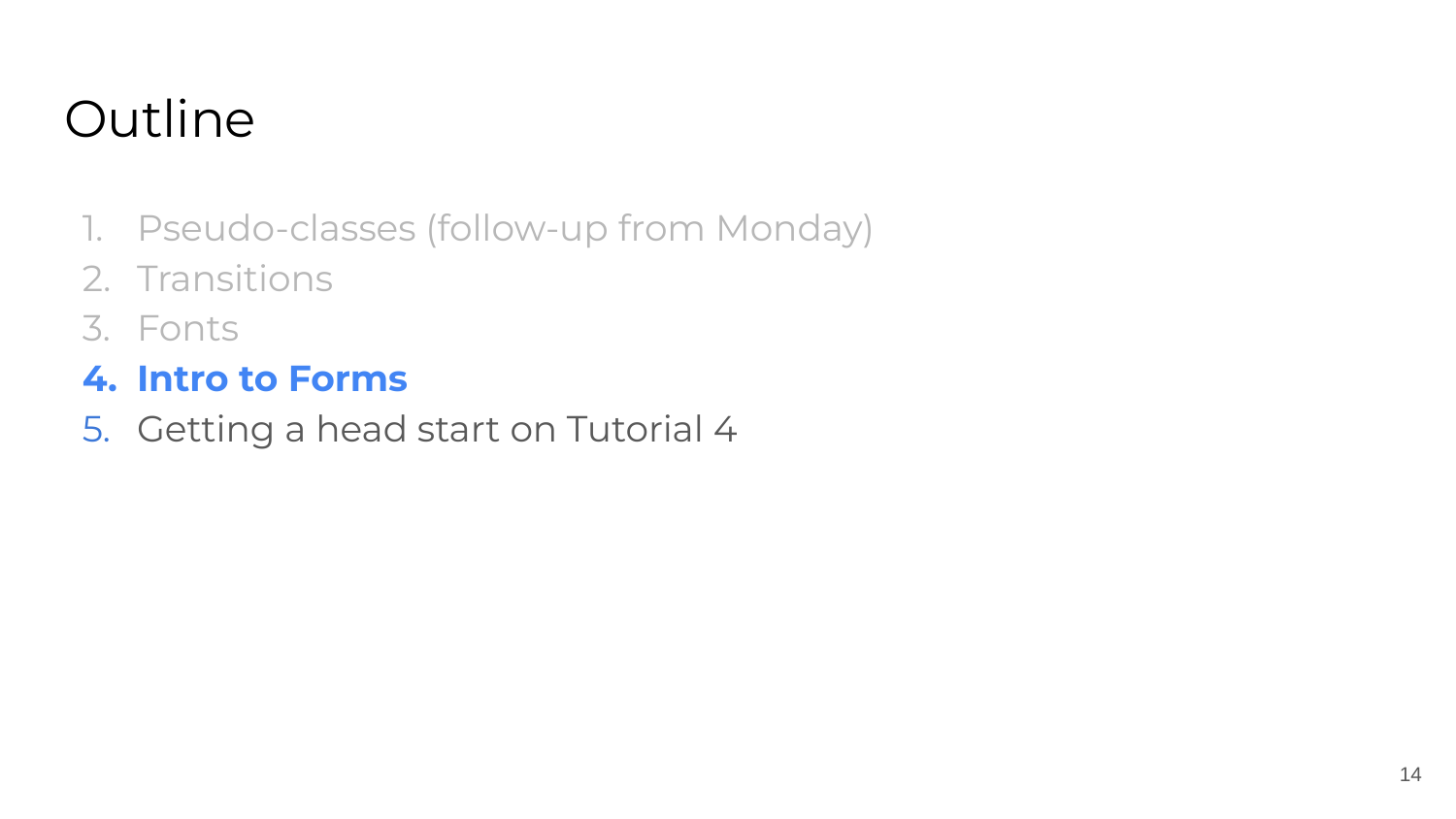

# Outline
Pseudo-classes (follow-up from Monday)
Transitions
Fonts
Intro to Forms
Getting a head start on Tutorial 4
14